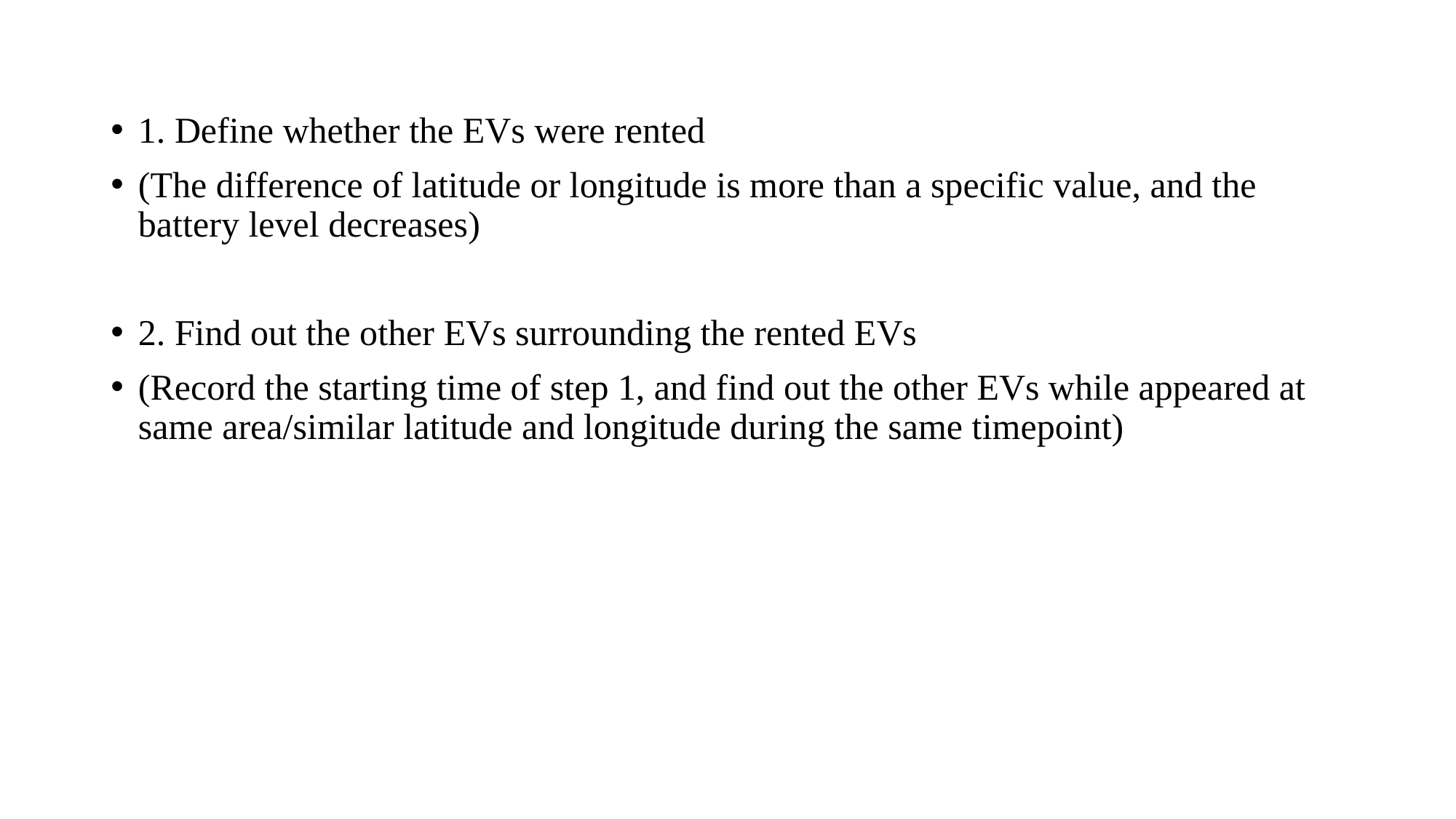

1. Define whether the EVs were rented
(The difference of latitude or longitude is more than a specific value, and the battery level decreases)

2. Find out the other EVs surrounding the rented EVs
(Record the starting time of step 1, and find out the other EVs while appeared at same area/similar latitude and longitude during the same timepoint)